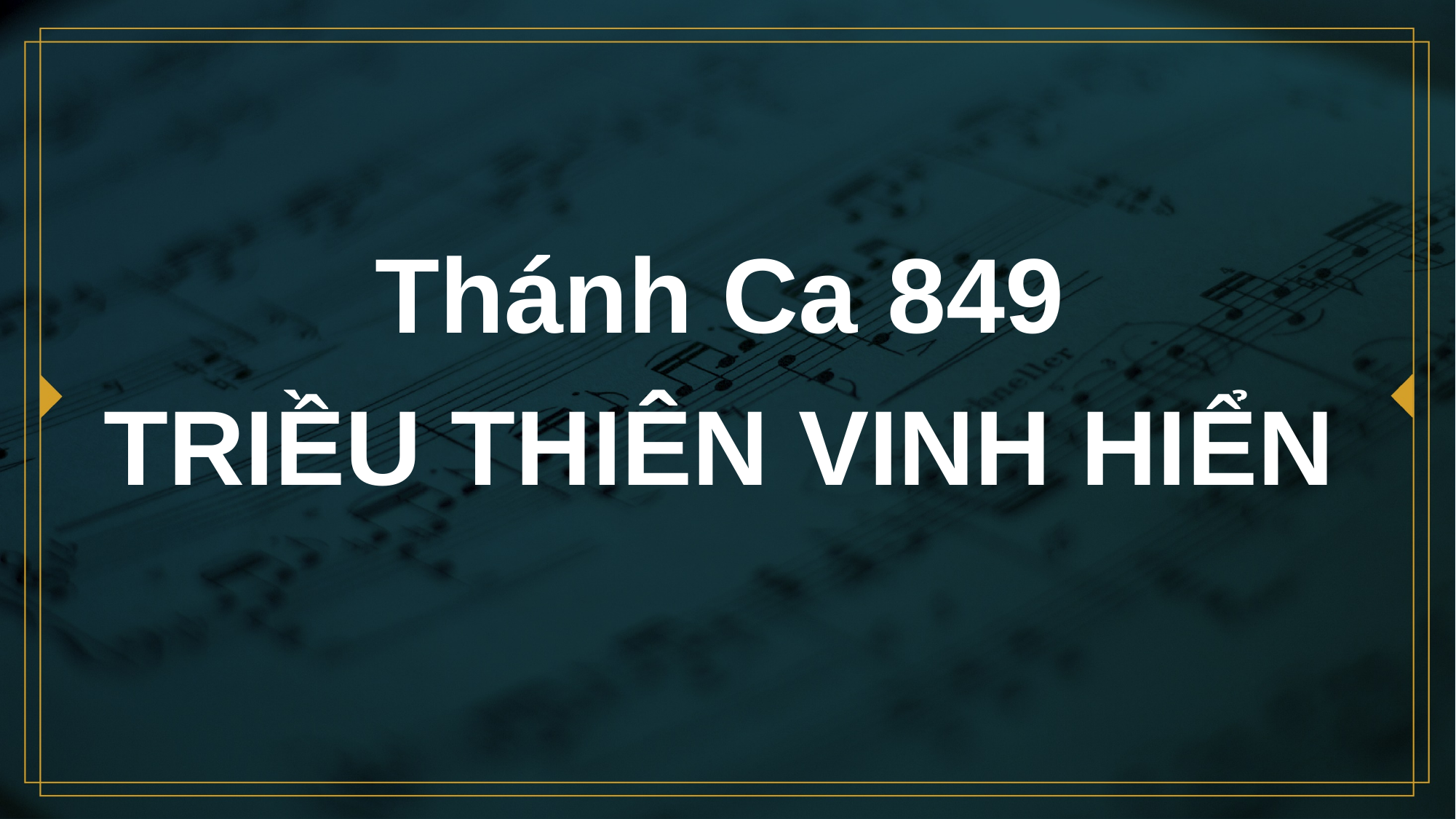

# Thánh Ca 849 TRIỀU THIÊN VINH HIỂN